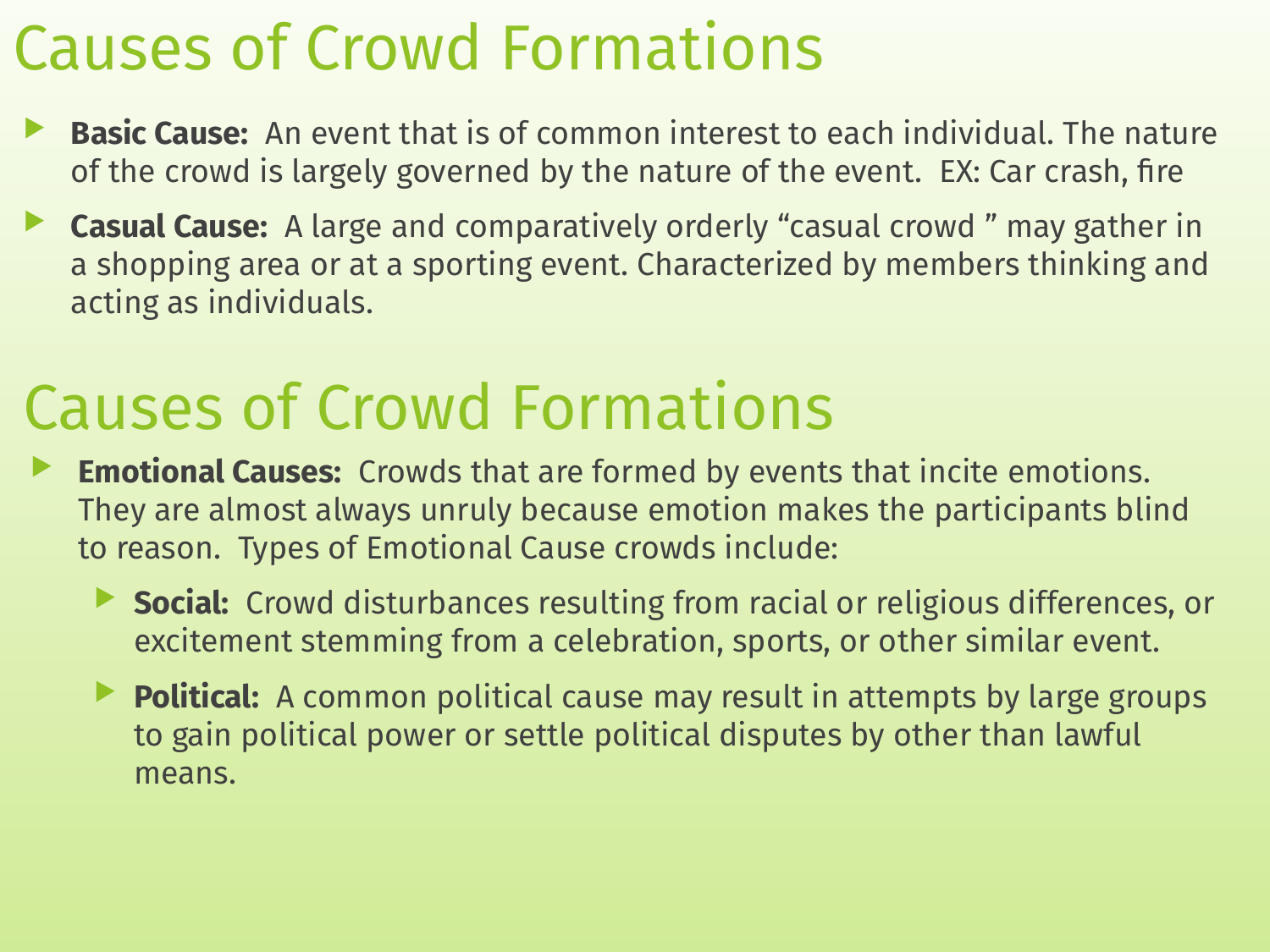

# Causes of Crowd Formations
Basic Cause:  An event that is of common interest to each individual. The nature of the crowd is largely governed by the nature of the event.  EX: Car crash, fire
Casual Cause:  A large and comparatively orderly “casual crowd ” may gather in a shopping area or at a sporting event. Characterized by members thinking and acting as individuals.
Causes of Crowd Formations
Emotional Causes:  Crowds that are formed by events that incite emotions.  They are almost always unruly because emotion makes the participants blind to reason.  Types of Emotional Cause crowds include:
Social:  Crowd disturbances resulting from racial or religious differences, or excitement stemming from a celebration, sports, or other similar event.
Political:  A common political cause may result in attempts by large groups to gain political power or settle political disputes by other than lawful means.
4